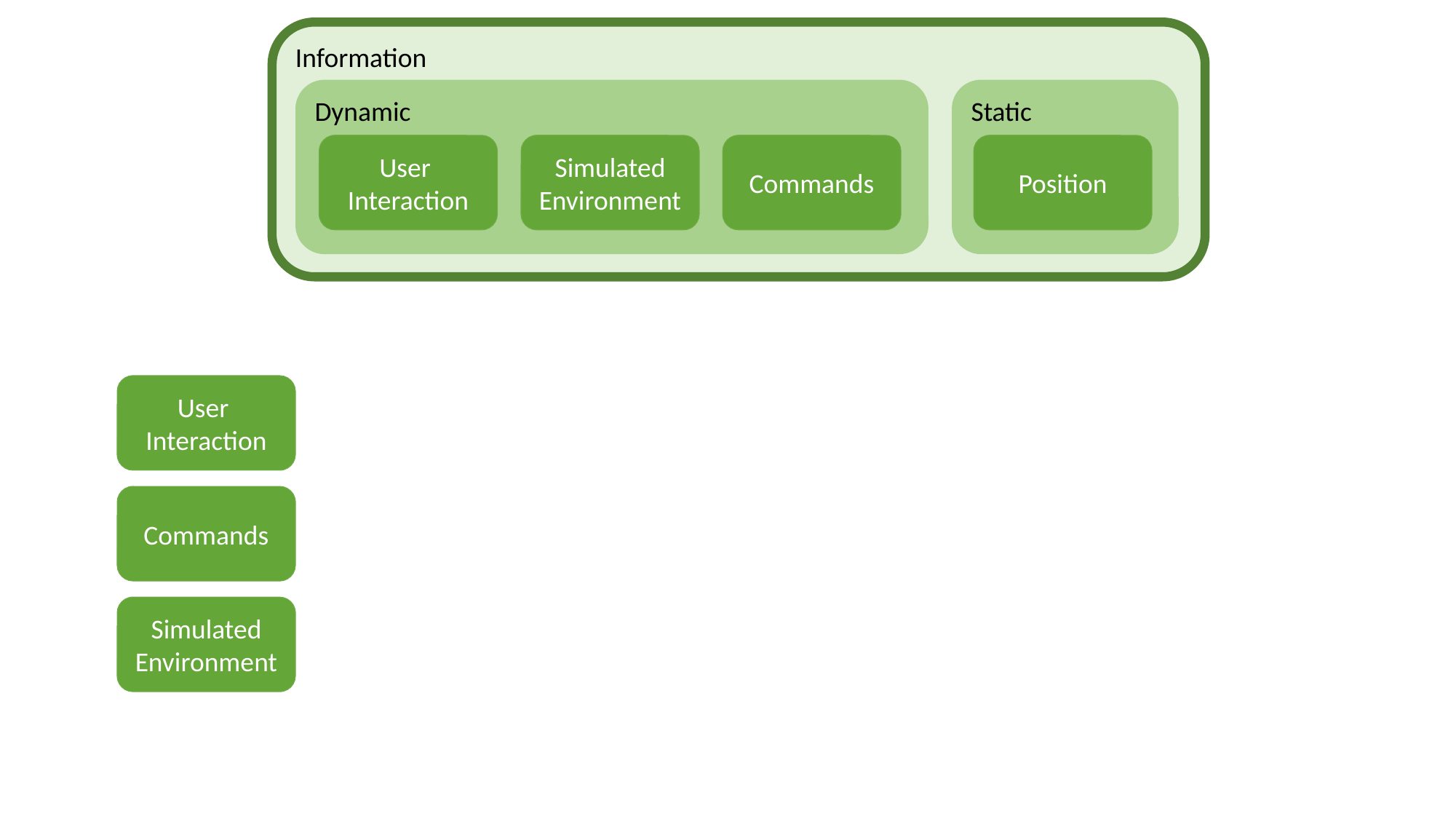

Information
Dynamic
Static
User
Interaction
Simulated Environment
Commands
Position
User
Interaction
Commands
Simulated Environment